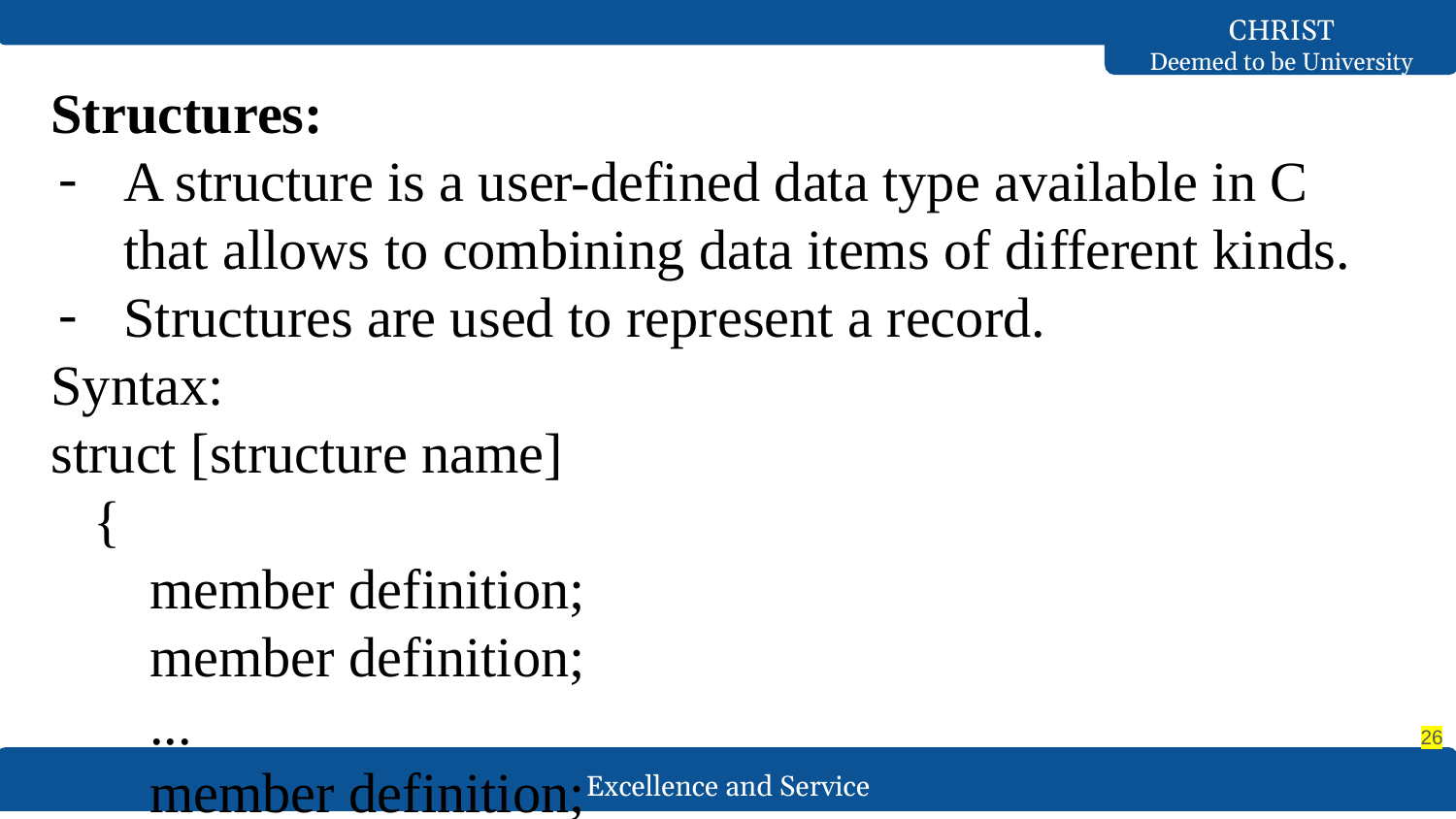

Structures:
A structure is a user-defined data type available in C that allows to combining data items of different kinds.
Structures are used to represent a record.
Syntax:
struct [structure name]
   {
       member definition;
       member definition;
       ...
       member definition;
   };

#
26